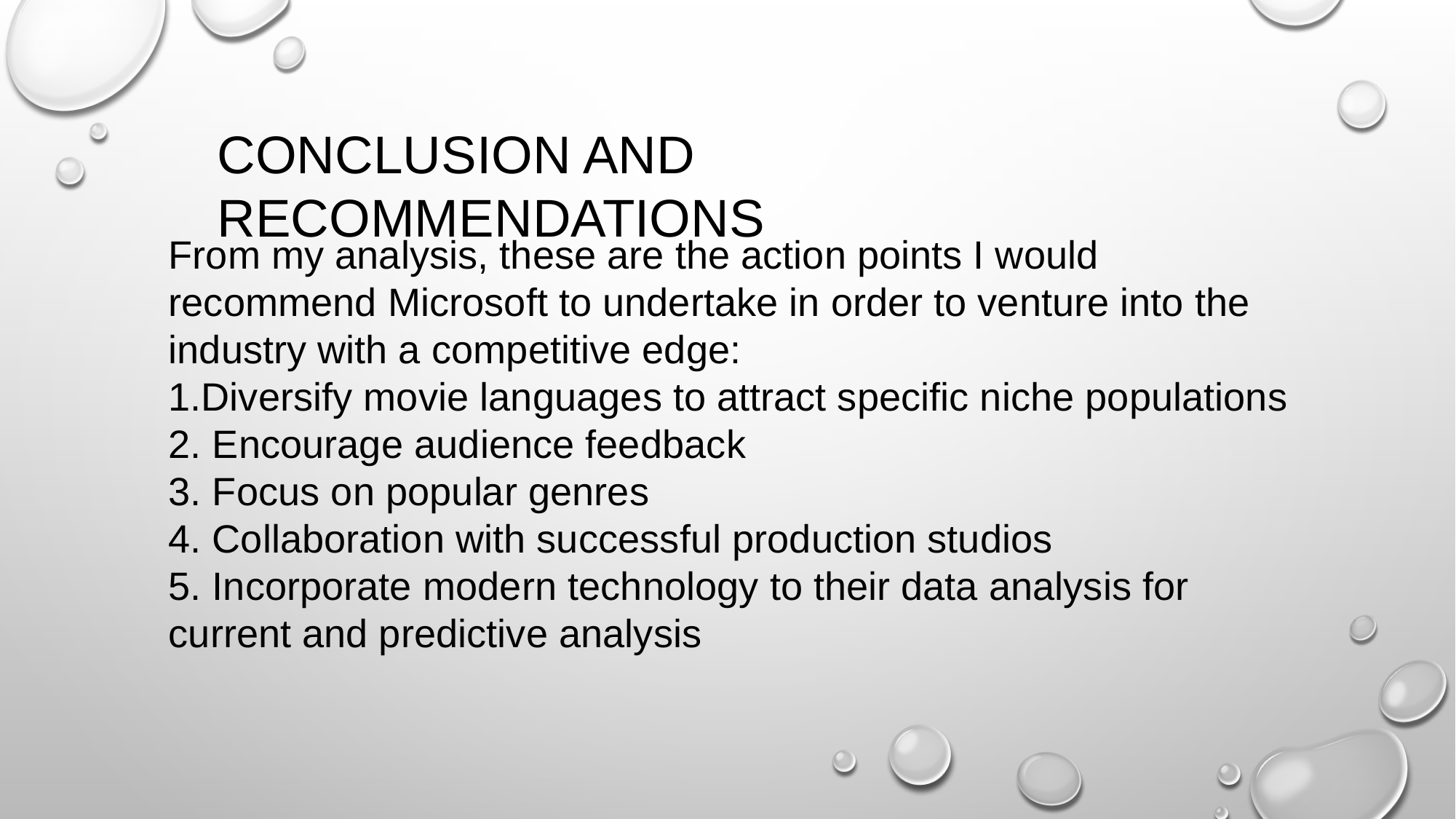

CONCLUSION AND RECOMMENDATIONS
From my analysis, these are the action points I would recommend Microsoft to undertake in order to venture into the industry with a competitive edge:
1.Diversify movie languages to attract specific niche populations
2. Encourage audience feedback
3. Focus on popular genres
4. Collaboration with successful production studios
5. Incorporate modern technology to their data analysis for current and predictive analysis